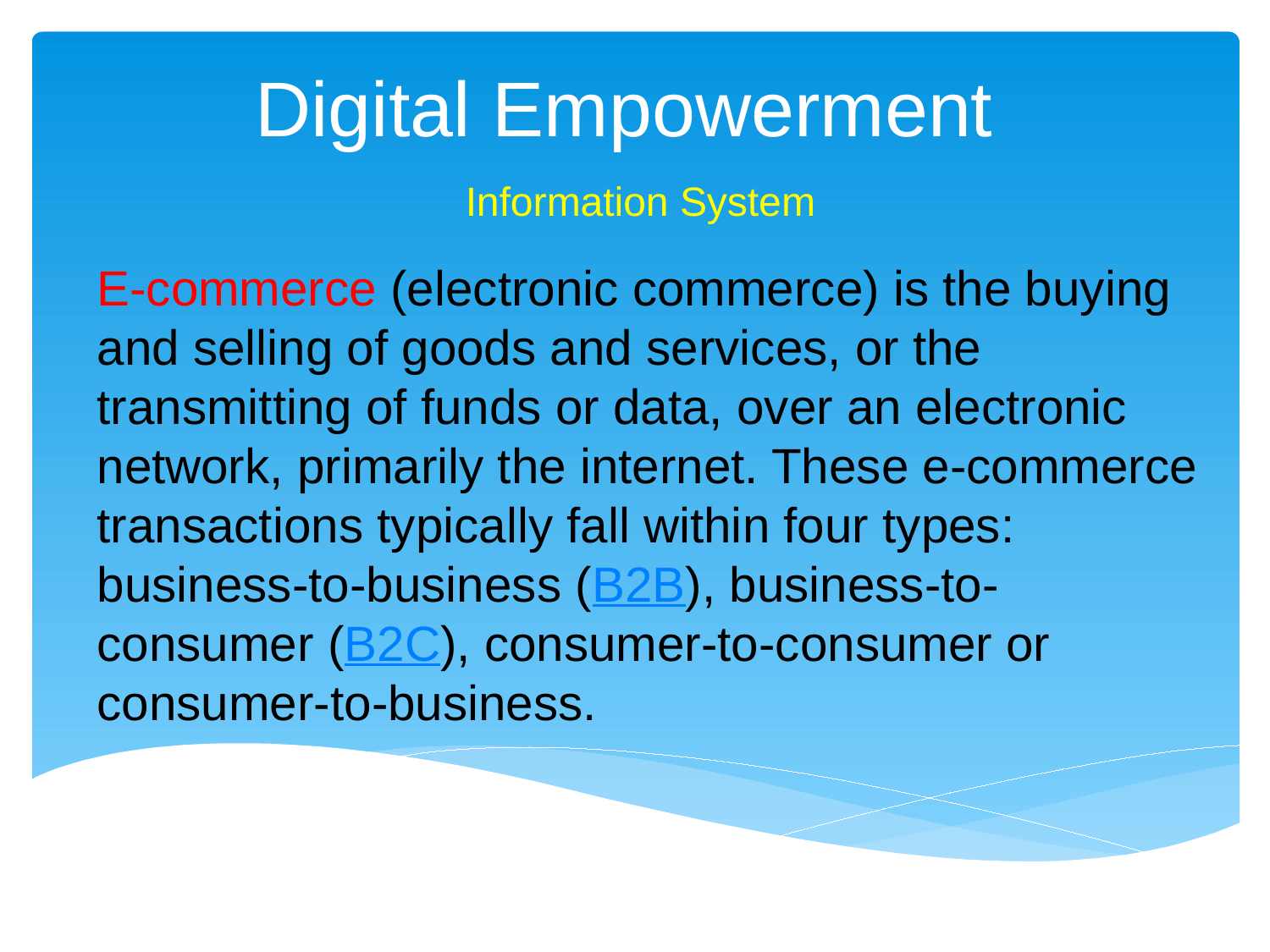

# Digital Empowerment
 Information System

E-commerce (electronic commerce) is the buying and selling of goods and services, or the transmitting of funds or data, over an electronic network, primarily the internet. These e-commerce transactions typically fall within four types: business-to-business (B2B), business-to-consumer (B2C), consumer-to-consumer or consumer-to-business.